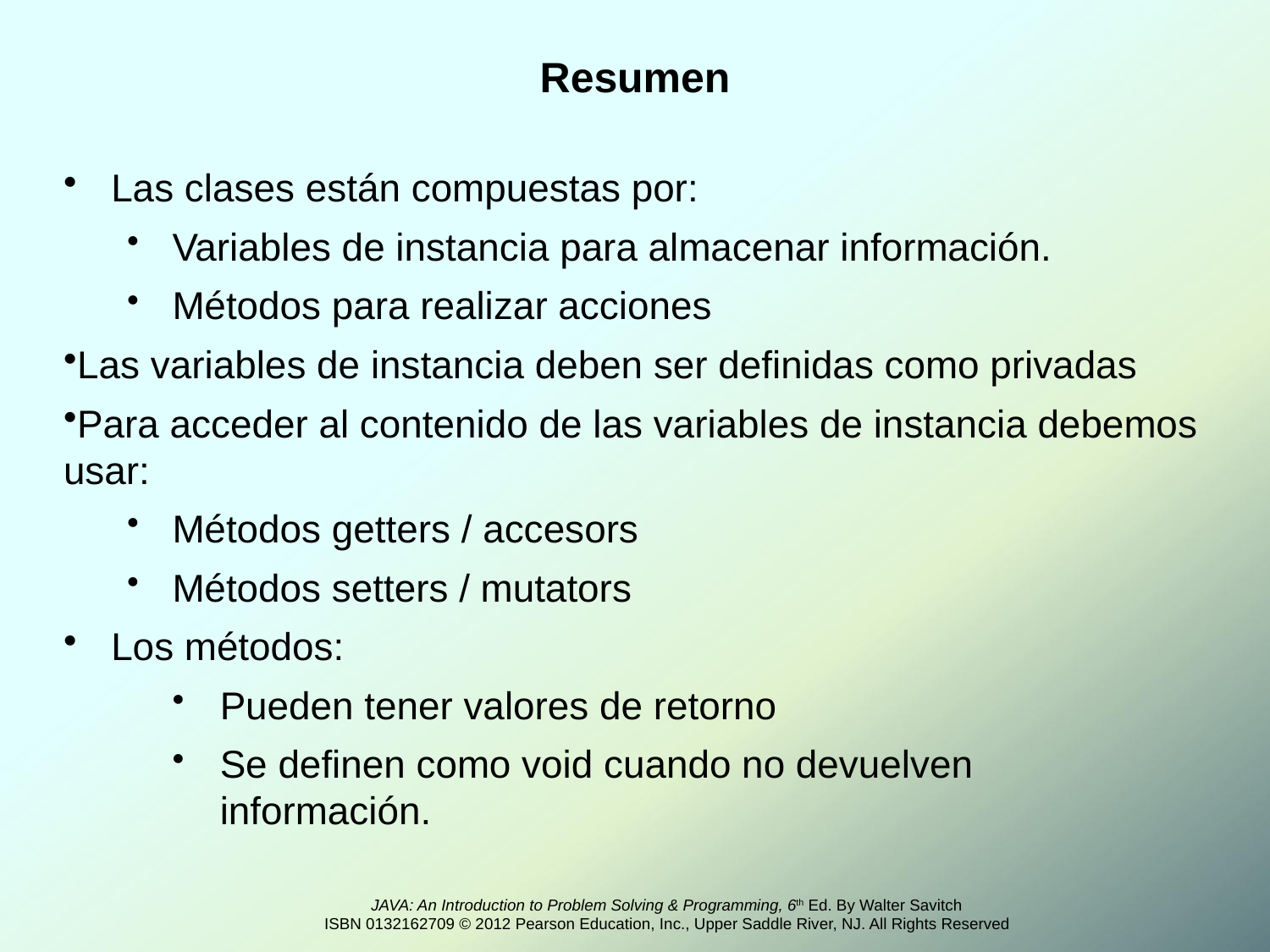

Resumen
Las clases están compuestas por:
Variables de instancia para almacenar información.
Métodos para realizar acciones
Las variables de instancia deben ser definidas como privadas
Para acceder al contenido de las variables de instancia debemos usar:
Métodos getters / accesors
Métodos setters / mutators
Los métodos:
Pueden tener valores de retorno
Se definen como void cuando no devuelven información.